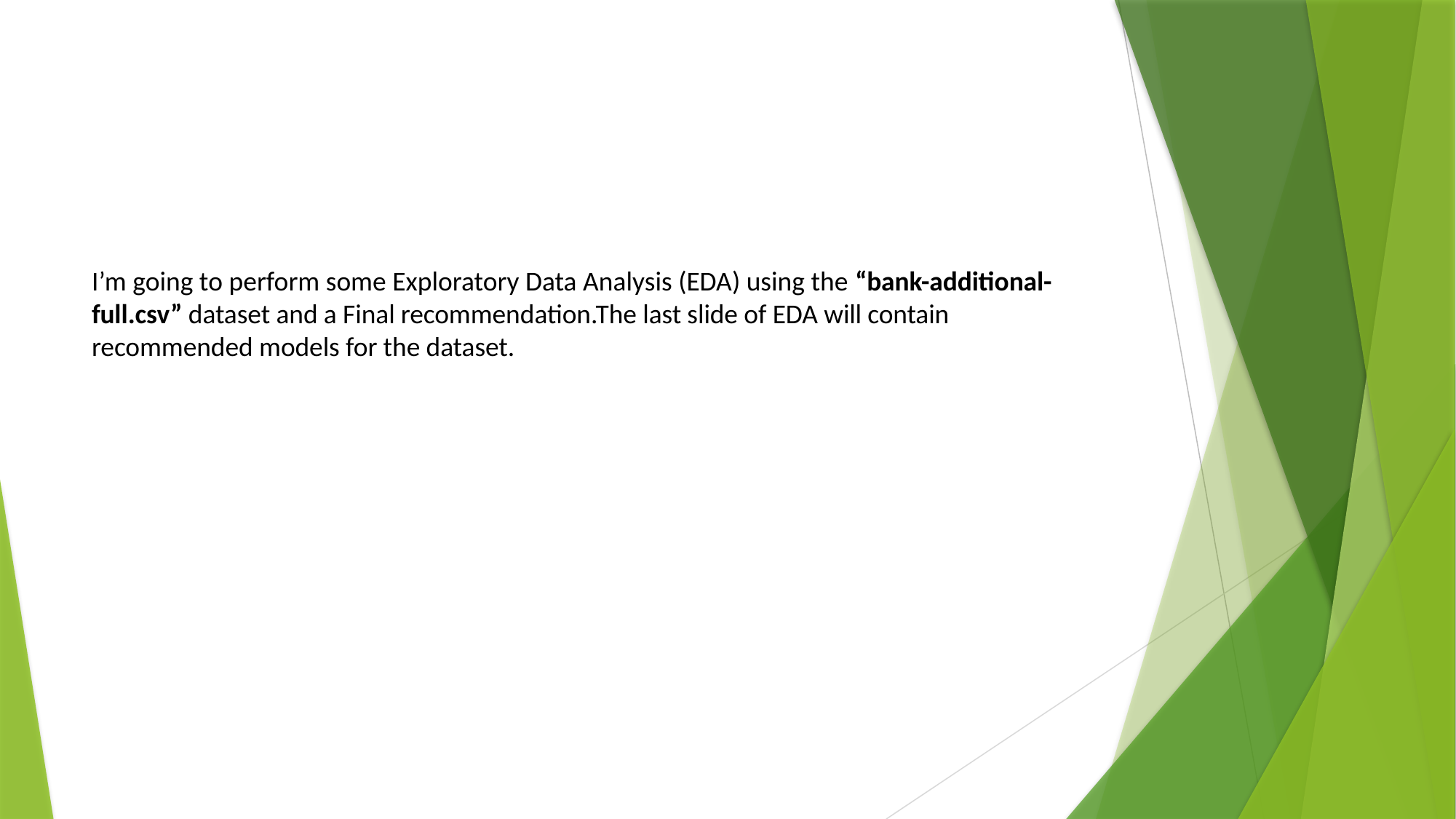

I’m going to perform some Exploratory Data Analysis (EDA) using the “bank-additional-full.csv” dataset and a Final recommendation.The last slide of EDA will contain recommended models for the dataset.